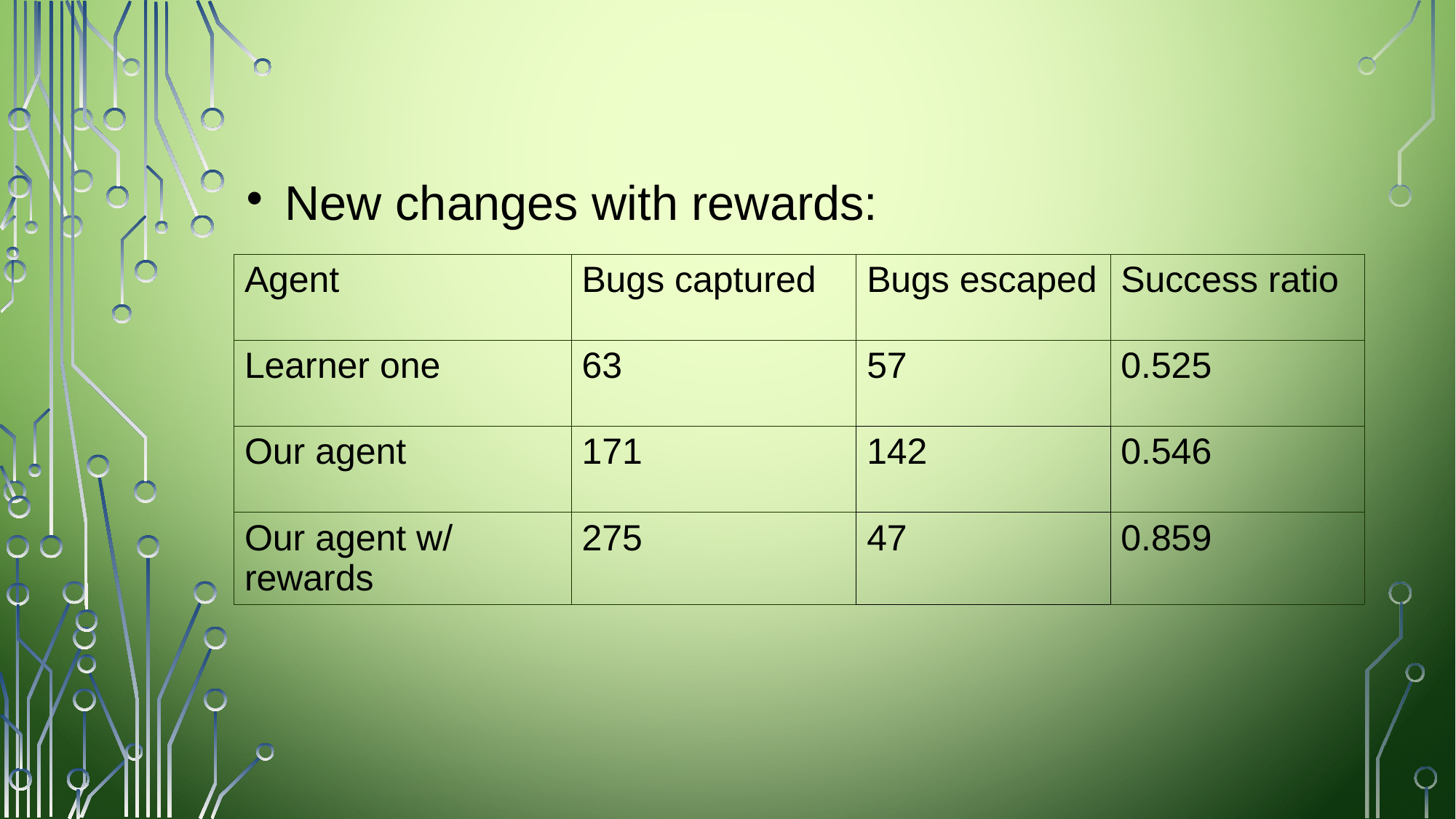

New changes with rewards:
| Agent | Bugs captured | Bugs escaped | Success ratio |
| --- | --- | --- | --- |
| Learner one | 63 | 57 | 0.525 |
| Our agent | 171 | 142 | 0.546 |
| Our agent w/ rewards | 275 | 47 | 0.859 |